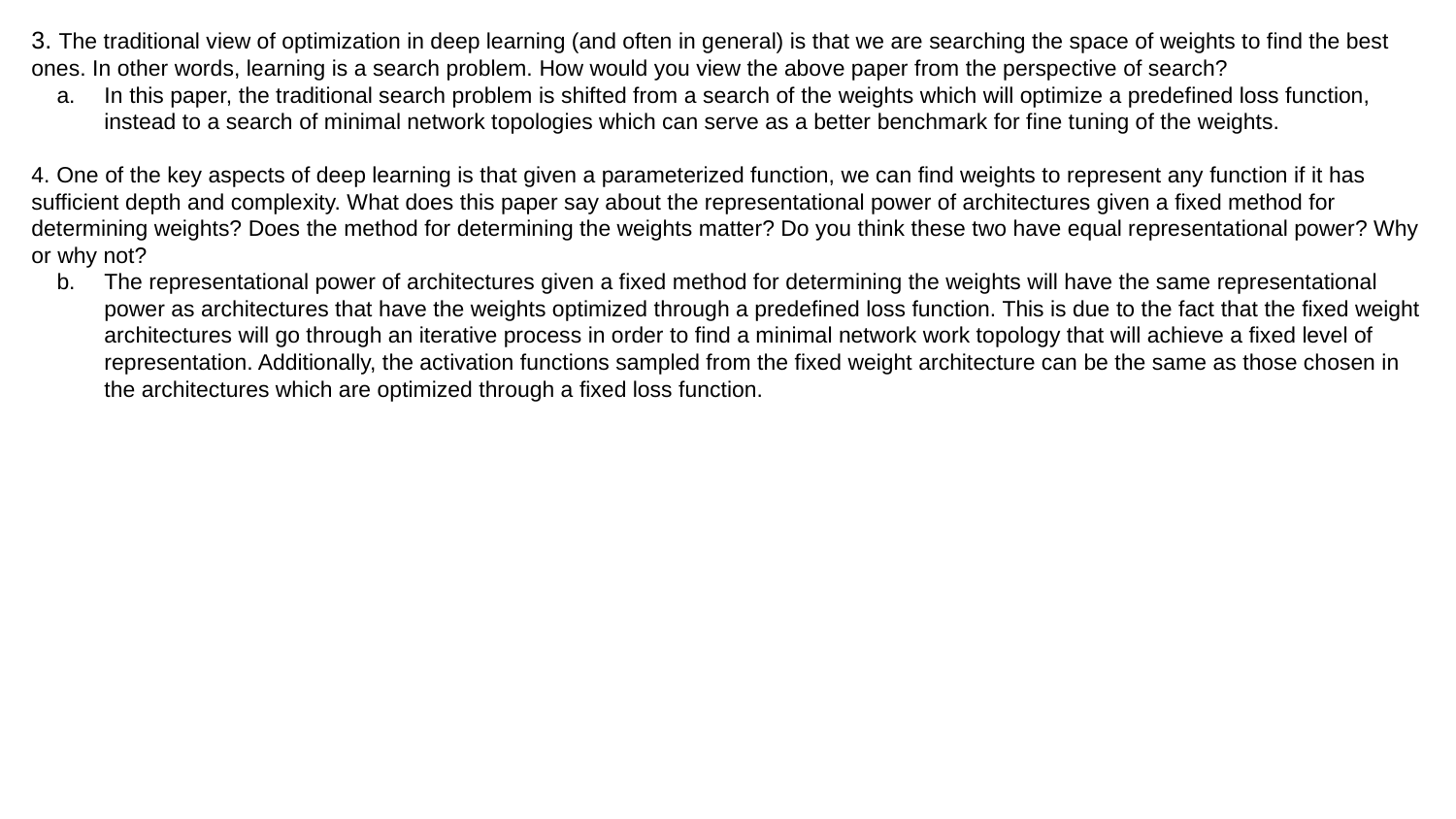

# 3. The traditional view of optimization in deep learning (and often in general) is that we are searching the space of weights to find the best ones. In other words, learning is a search problem. How would you view the above paper from the perspective of search?
In this paper, the traditional search problem is shifted from a search of the weights which will optimize a predefined loss function, instead to a search of minimal network topologies which can serve as a better benchmark for fine tuning of the weights.

4. One of the key aspects of deep learning is that given a parameterized function, we can find weights to represent any function if it has sufficient depth and complexity. What does this paper say about the representational power of architectures given a fixed method for determining weights? Does the method for determining the weights matter? Do you think these two have equal representational power? Why or why not?
The representational power of architectures given a fixed method for determining the weights will have the same representational power as architectures that have the weights optimized through a predefined loss function. This is due to the fact that the fixed weight architectures will go through an iterative process in order to find a minimal network work topology that will achieve a fixed level of representation. Additionally, the activation functions sampled from the fixed weight architecture can be the same as those chosen in the architectures which are optimized through a fixed loss function.